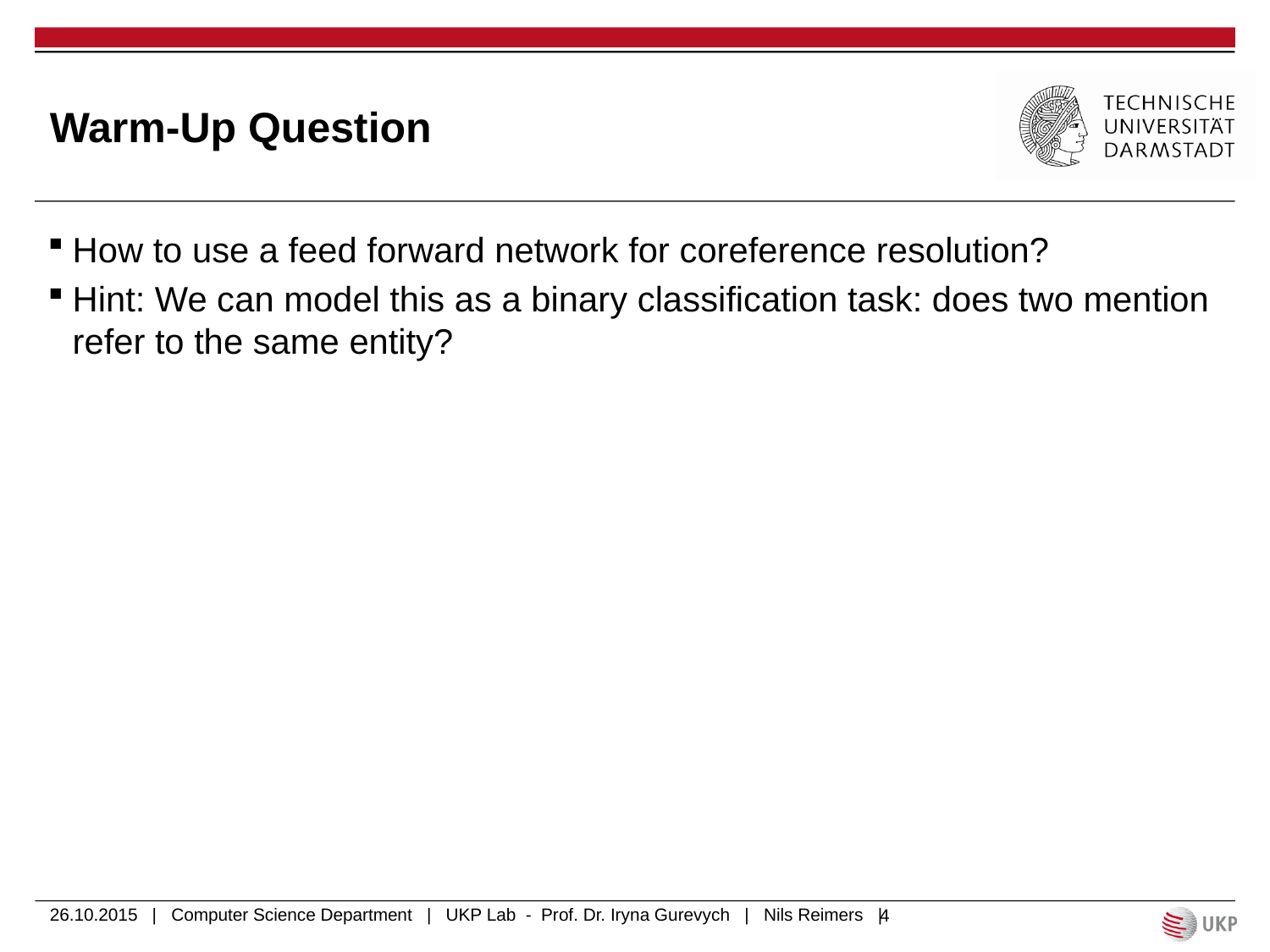

# Warm-Up Question
How to use a feed forward network for coreference resolution?
Hint: We can model this as a binary classification task: does two mention refer to the same entity?
26.10.2015   |   Computer Science Department   |   UKP Lab  -  Prof. Dr. Iryna Gurevych   |   Nils Reimers   |